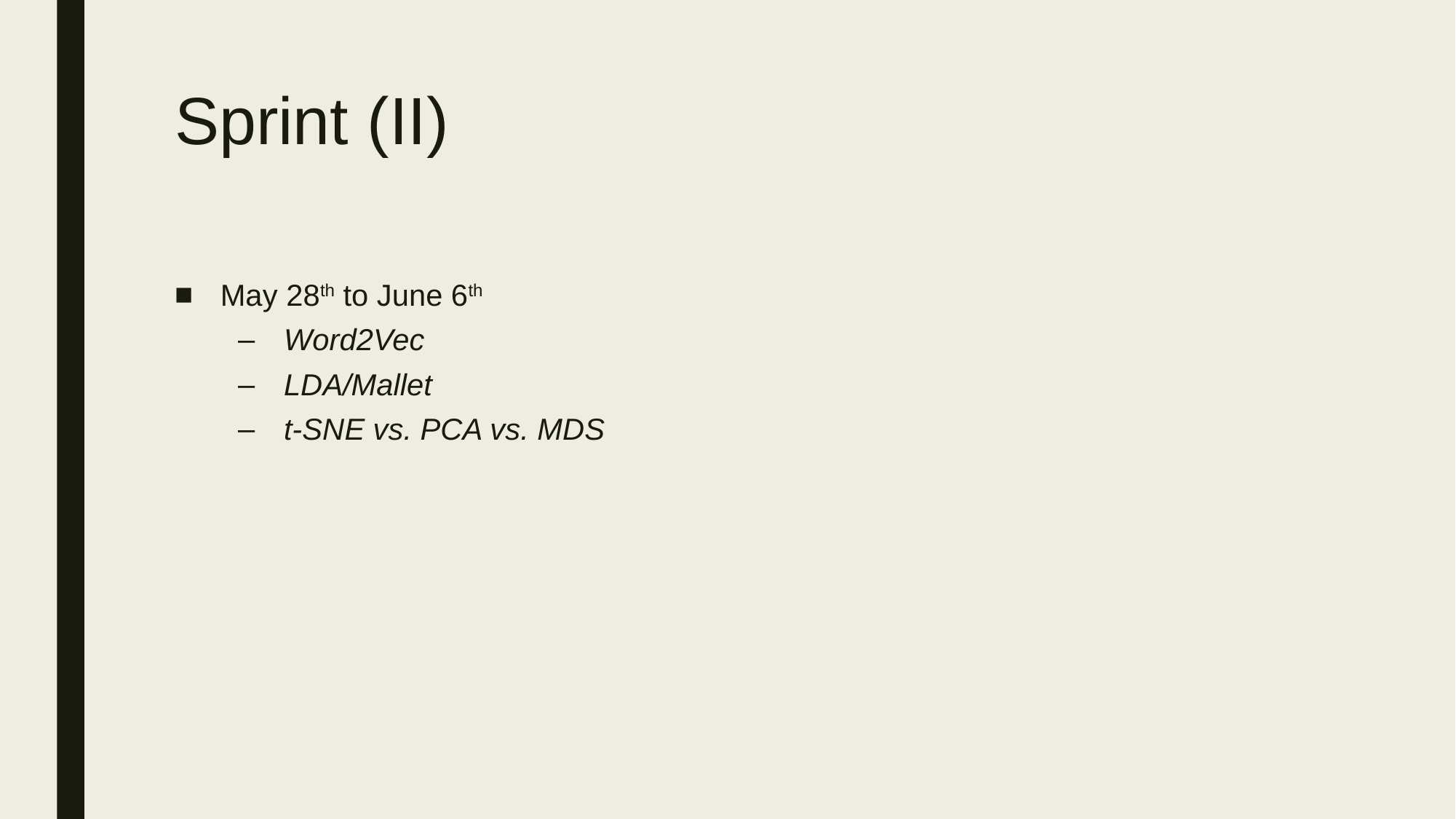

# Sprint (II)
May 28th to June 6th
Word2Vec
LDA/Mallet
t-SNE vs. PCA vs. MDS